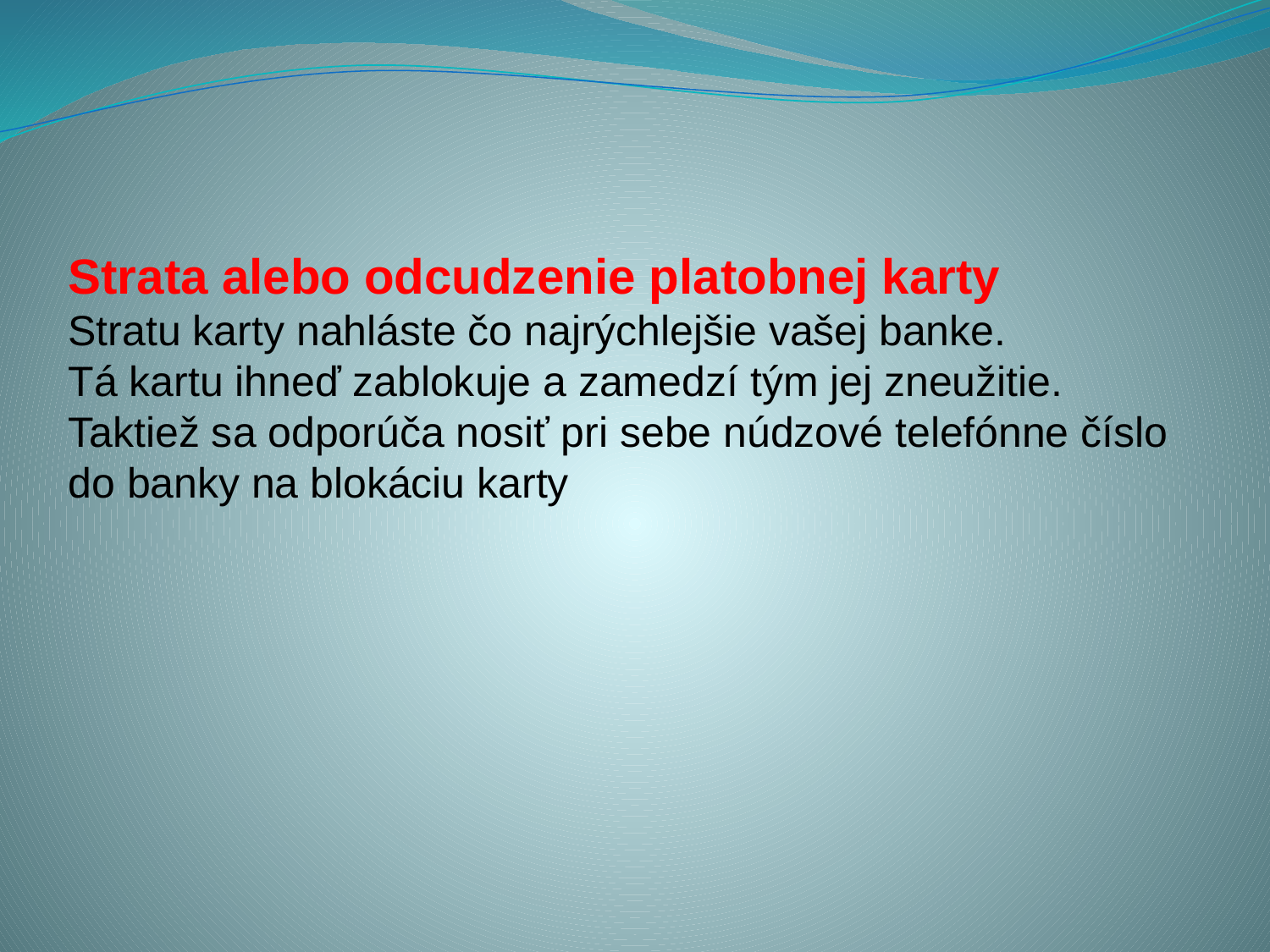

Strata alebo odcudzenie platobnej karty
Stratu karty nahláste čo najrýchlejšie vašej banke.
Tá kartu ihneď zablokuje a zamedzí tým jej zneužitie.
Taktiež sa odporúča nosiť pri sebe núdzové telefónne číslo
do banky na blokáciu karty